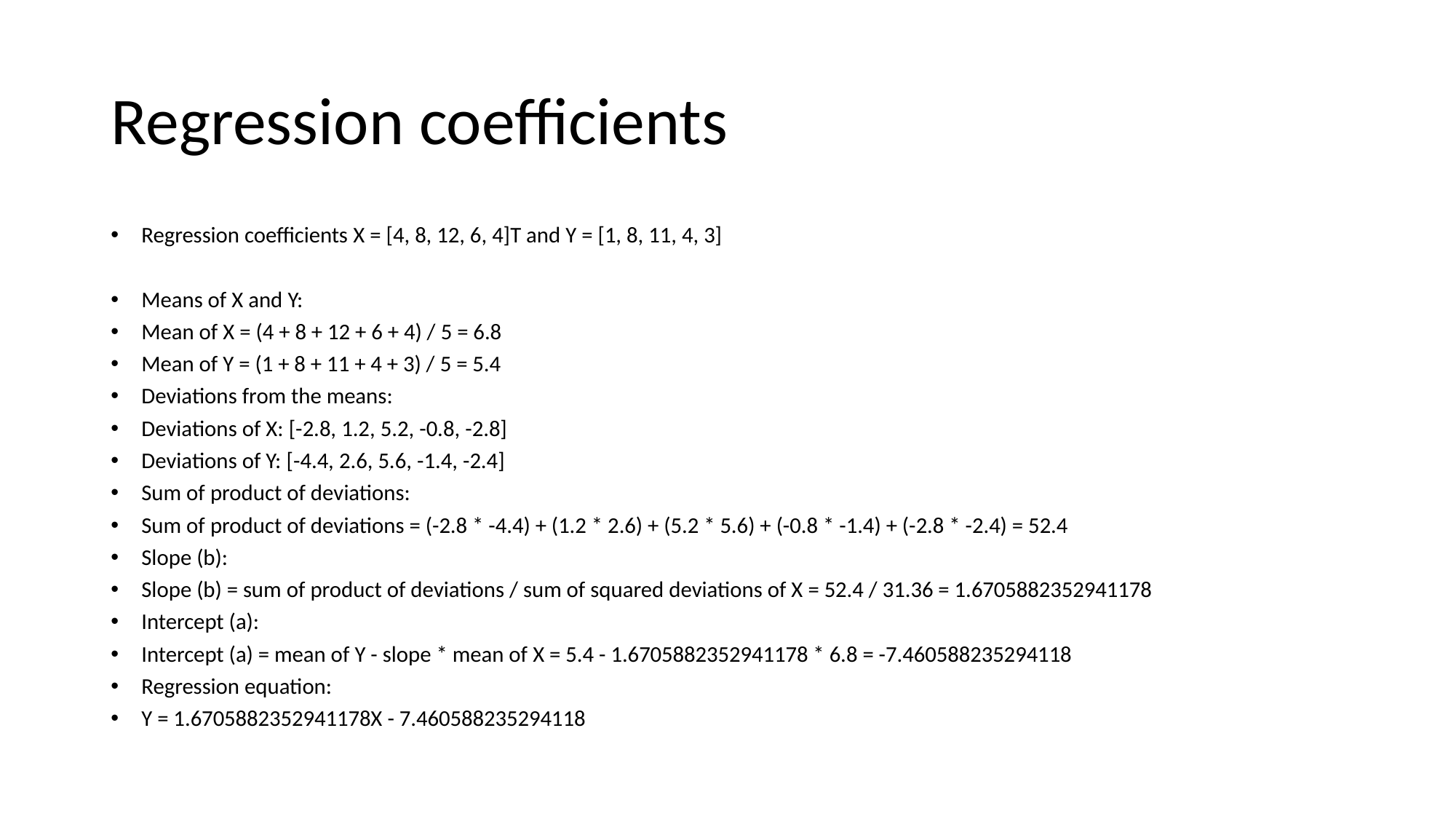

# Regression coefficients
Regression coefficients X = [4, 8, 12, 6, 4]T and Y = [1, 8, 11, 4, 3]

Means of X and Y:
Mean of X = (4 + 8 + 12 + 6 + 4) / 5 = 6.8
Mean of Y = (1 + 8 + 11 + 4 + 3) / 5 = 5.4
Deviations from the means:
Deviations of X: [-2.8, 1.2, 5.2, -0.8, -2.8]
Deviations of Y: [-4.4, 2.6, 5.6, -1.4, -2.4]
Sum of product of deviations:
Sum of product of deviations = (-2.8 * -4.4) + (1.2 * 2.6) + (5.2 * 5.6) + (-0.8 * -1.4) + (-2.8 * -2.4) = 52.4
Slope (b):
Slope (b) = sum of product of deviations / sum of squared deviations of X = 52.4 / 31.36 = 1.6705882352941178
Intercept (a):
Intercept (a) = mean of Y - slope * mean of X = 5.4 - 1.6705882352941178 * 6.8 = -7.460588235294118
Regression equation:
Y = 1.6705882352941178X - 7.460588235294118